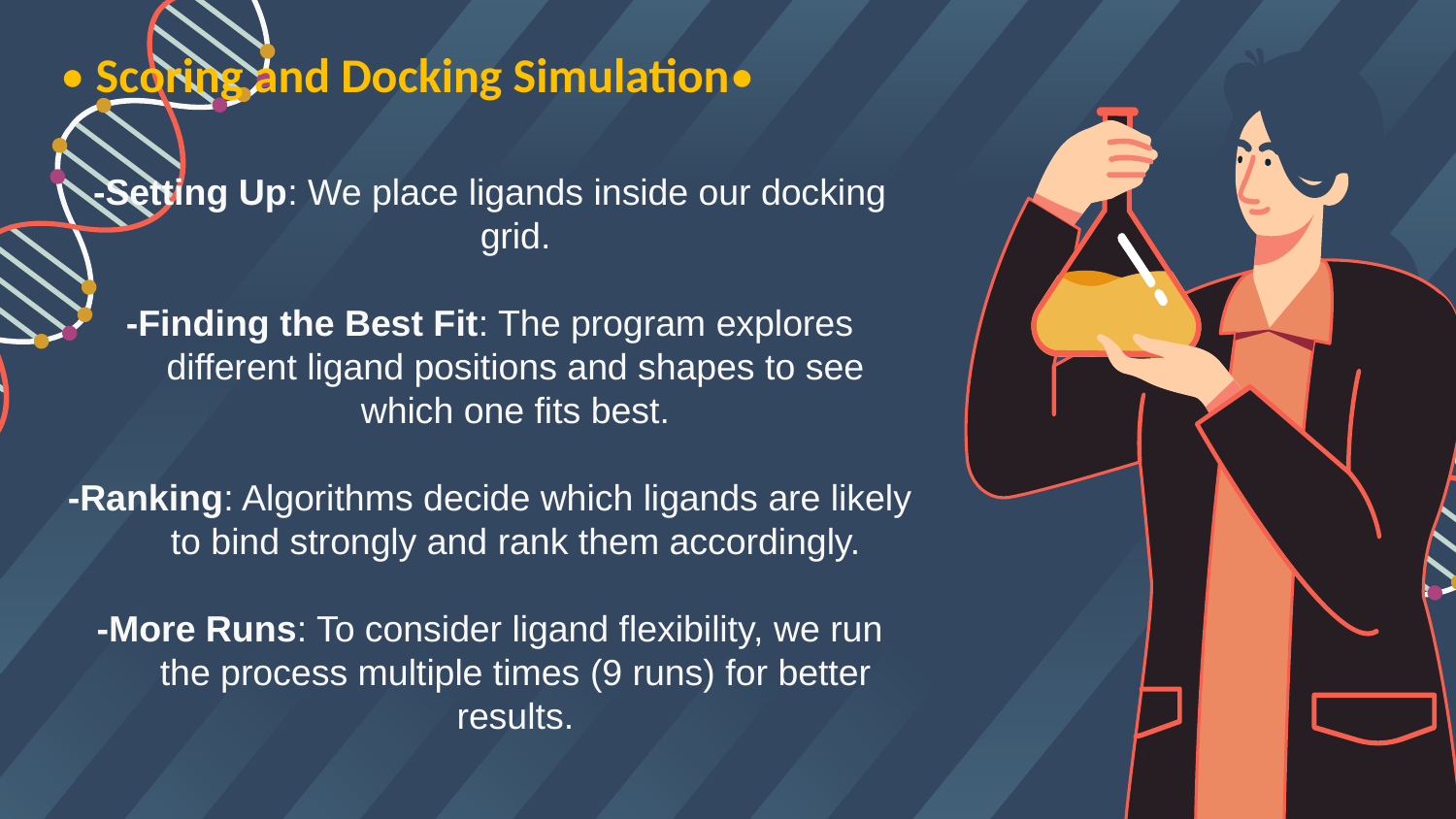

# • Scoring and Docking Simulation•

-Setting Up: We place ligands inside our docking grid.

-Finding the Best Fit: The program explores different ligand positions and shapes to see which one fits best.

-Ranking: Algorithms decide which ligands are likely to bind strongly and rank them accordingly.

-More Runs: To consider ligand flexibility, we run the process multiple times (9 runs) for better results.